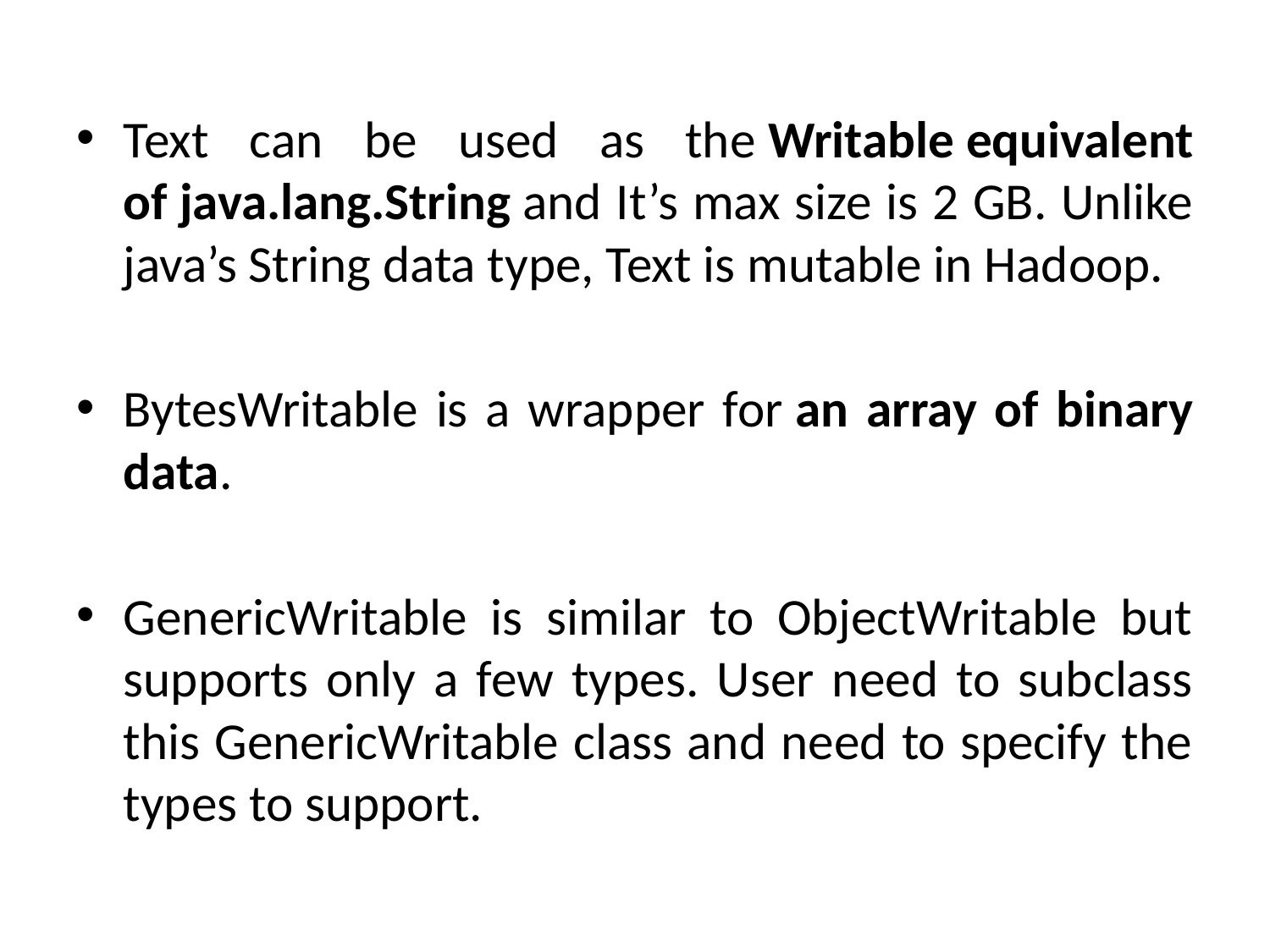

Text can be used as the Writable equivalent of java.lang.String and It’s max size is 2 GB. Unlike java’s String data type, Text is mutable in Hadoop.

BytesWritable is a wrapper for an array of binary data.

GenericWritable is similar to ObjectWritable but supports only a few types. User need to subclass this GenericWritable class and need to specify the types to support.